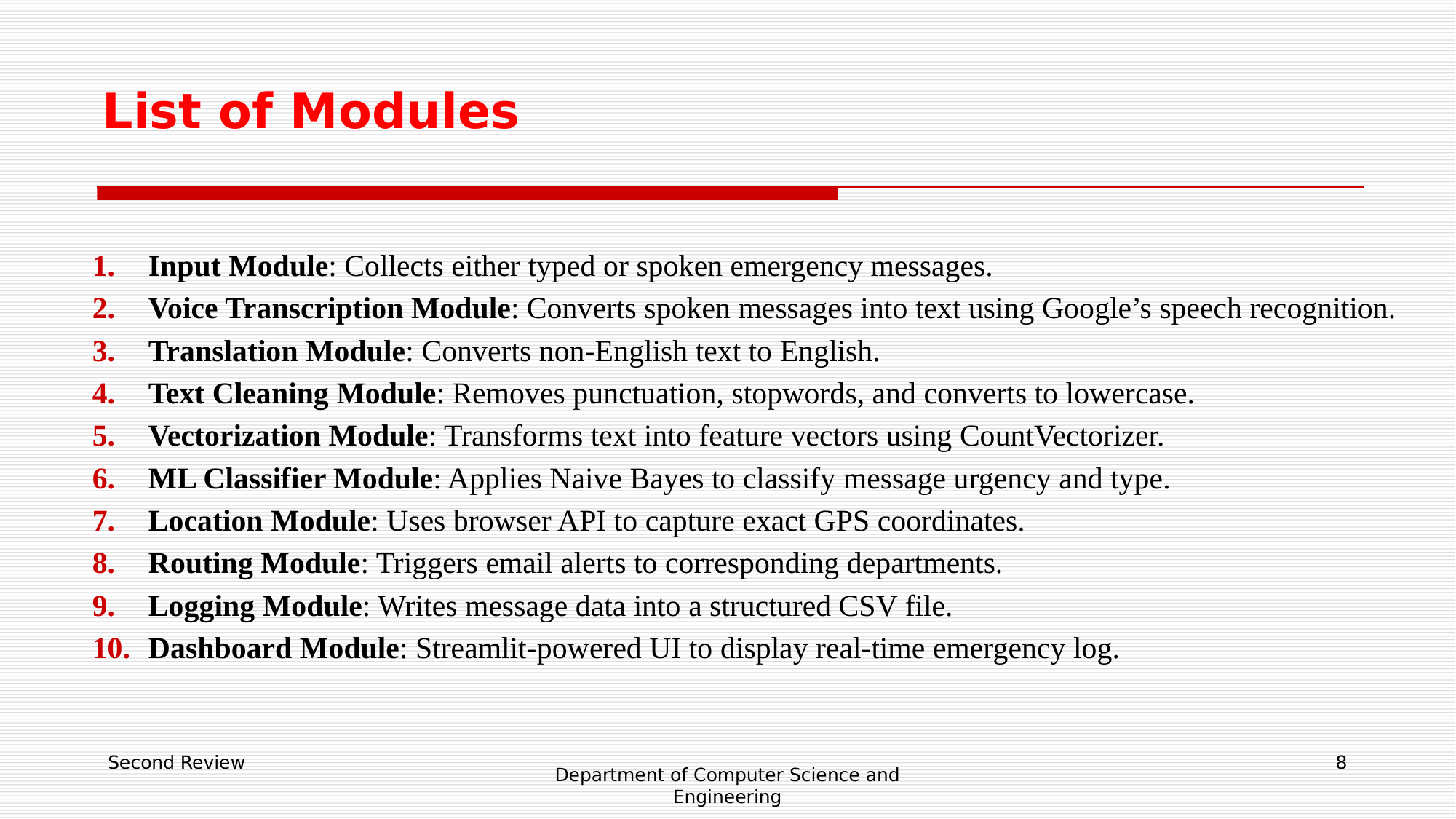

# List of Modules
Input Module: Collects either typed or spoken emergency messages.
Voice Transcription Module: Converts spoken messages into text using Google’s speech recognition.
Translation Module: Converts non-English text to English.
Text Cleaning Module: Removes punctuation, stopwords, and converts to lowercase.
Vectorization Module: Transforms text into feature vectors using CountVectorizer.
ML Classifier Module: Applies Naive Bayes to classify message urgency and type.
Location Module: Uses browser API to capture exact GPS coordinates.
Routing Module: Triggers email alerts to corresponding departments.
Logging Module: Writes message data into a structured CSV file.
Dashboard Module: Streamlit-powered UI to display real-time emergency log.

Second Review
8
Department of Computer Science and Engineering